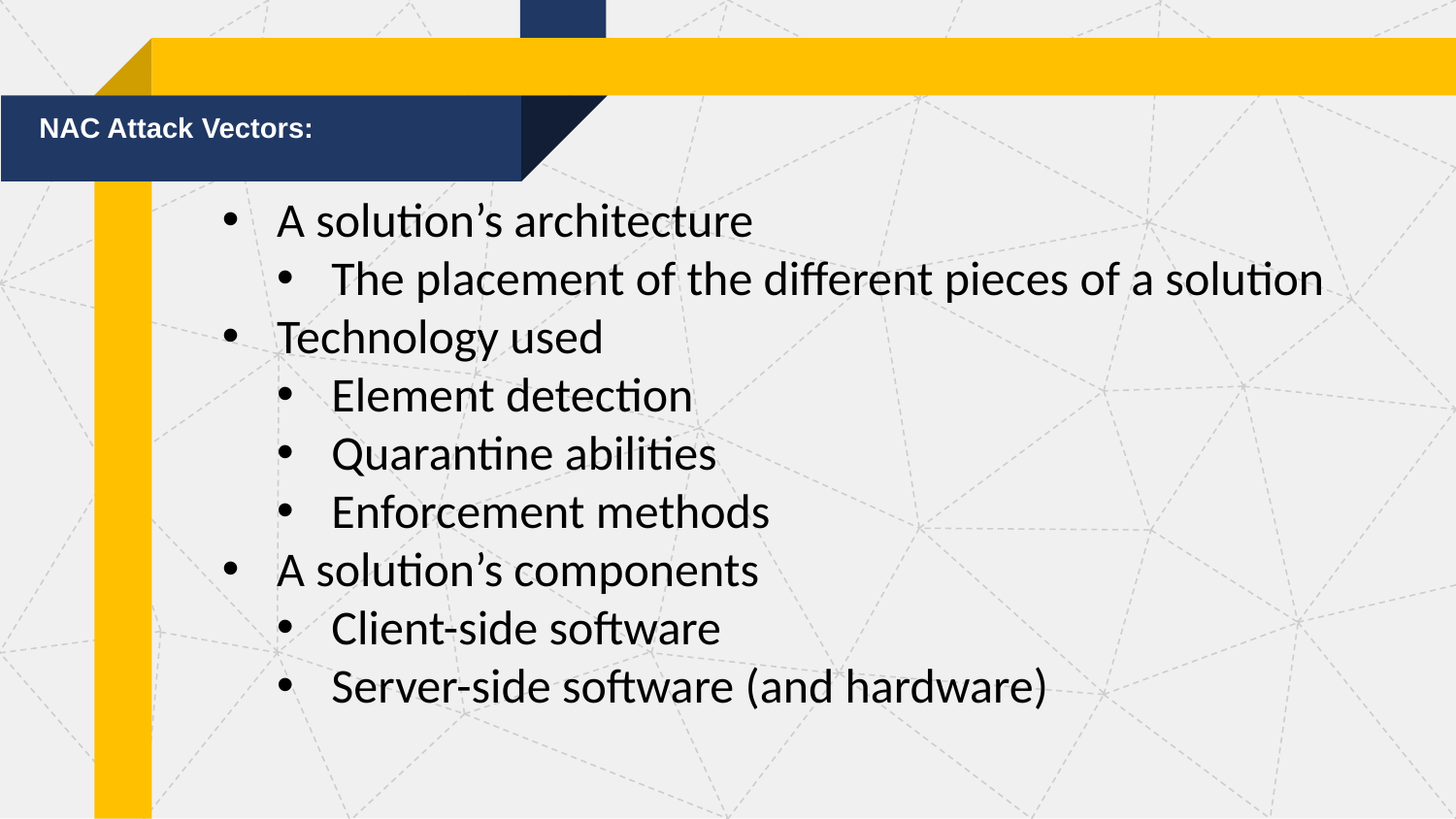

NAC Attack Vectors:
A solution’s architecture
The placement of the different pieces of a solution
Technology used
Element detection
Quarantine abilities
Enforcement methods
A solution’s components
Client-side software
Server-side software (and hardware)